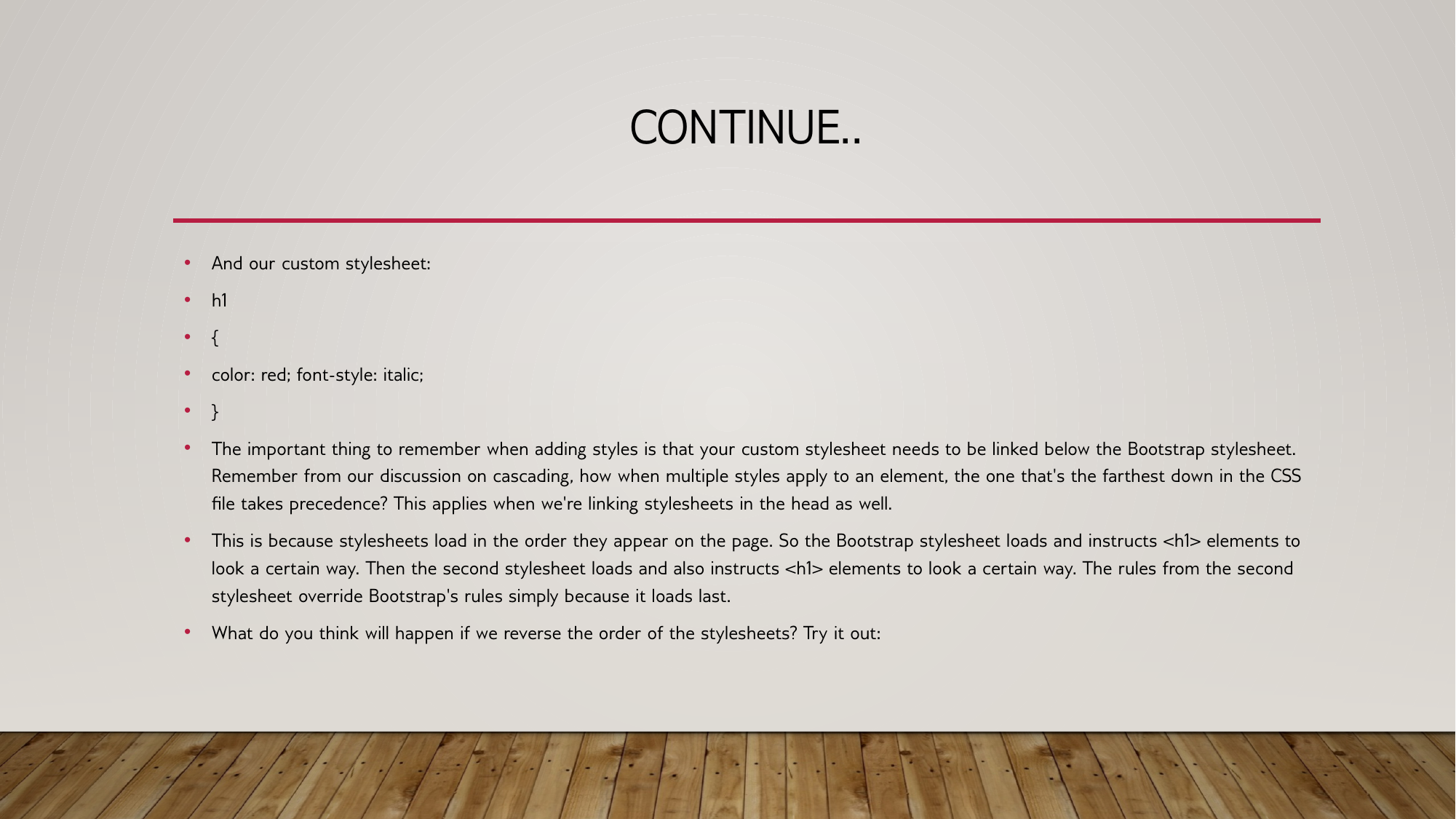

# Continue..
And our custom stylesheet:
h1
{
color: red; font-style: italic;
}
The important thing to remember when adding styles is that your custom stylesheet needs to be linked below the Bootstrap stylesheet. Remember from our discussion on cascading, how when multiple styles apply to an element, the one that's the farthest down in the CSS file takes precedence? This applies when we're linking stylesheets in the head as well.
This is because stylesheets load in the order they appear on the page. So the Bootstrap stylesheet loads and instructs <h1> elements to look a certain way. Then the second stylesheet loads and also instructs <h1> elements to look a certain way. The rules from the second stylesheet override Bootstrap's rules simply because it loads last.
What do you think will happen if we reverse the order of the stylesheets? Try it out: